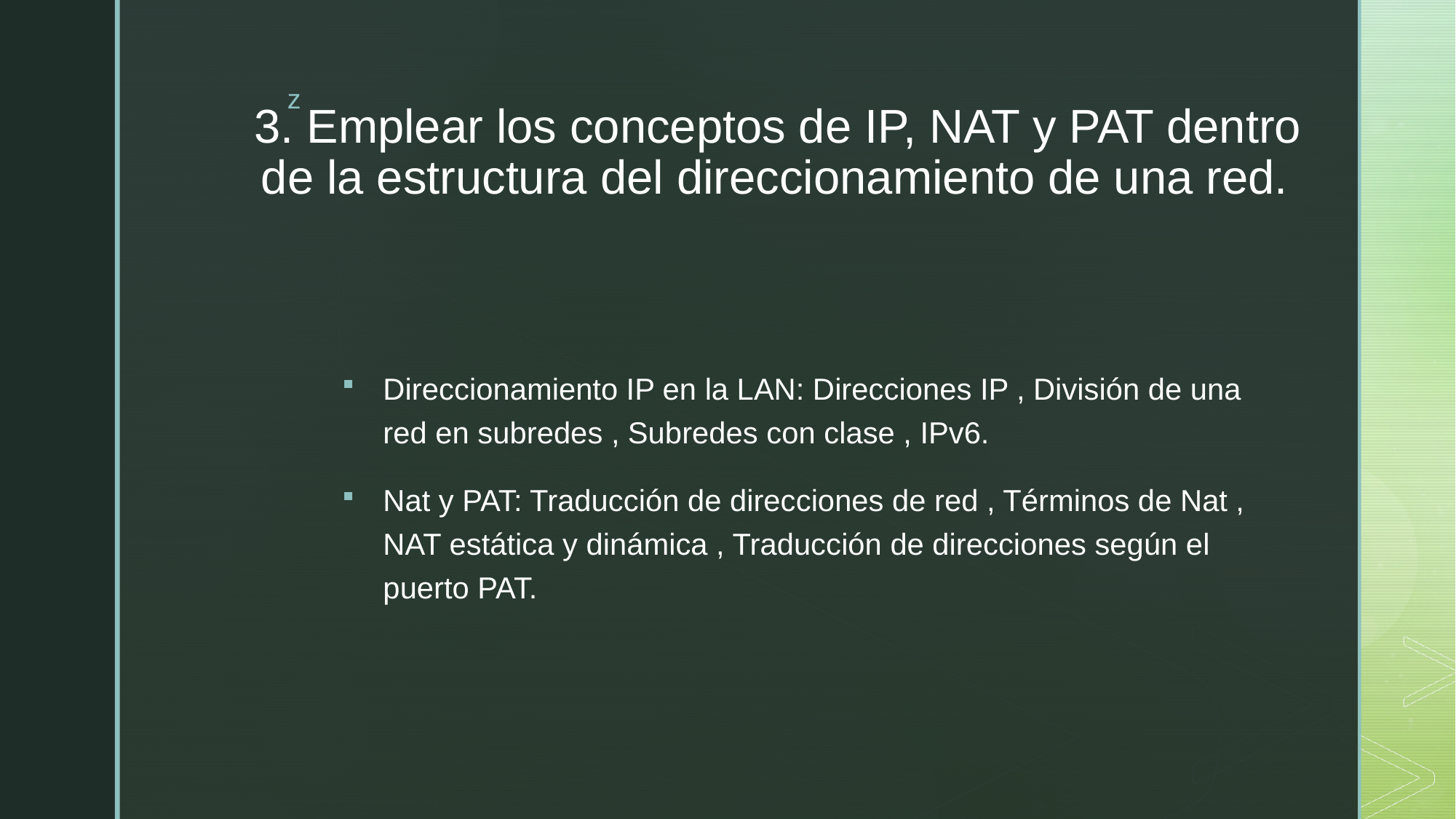

# 3. Emplear los conceptos de IP, NAT y PAT dentro de la estructura del direccionamiento de una red.
Direccionamiento IP en la LAN: Direcciones IP , División de una red en subredes , Subredes con clase , IPv6.
Nat y PAT: Traducción de direcciones de red , Términos de Nat , NAT estática y dinámica , Traducción de direcciones según el puerto PAT.